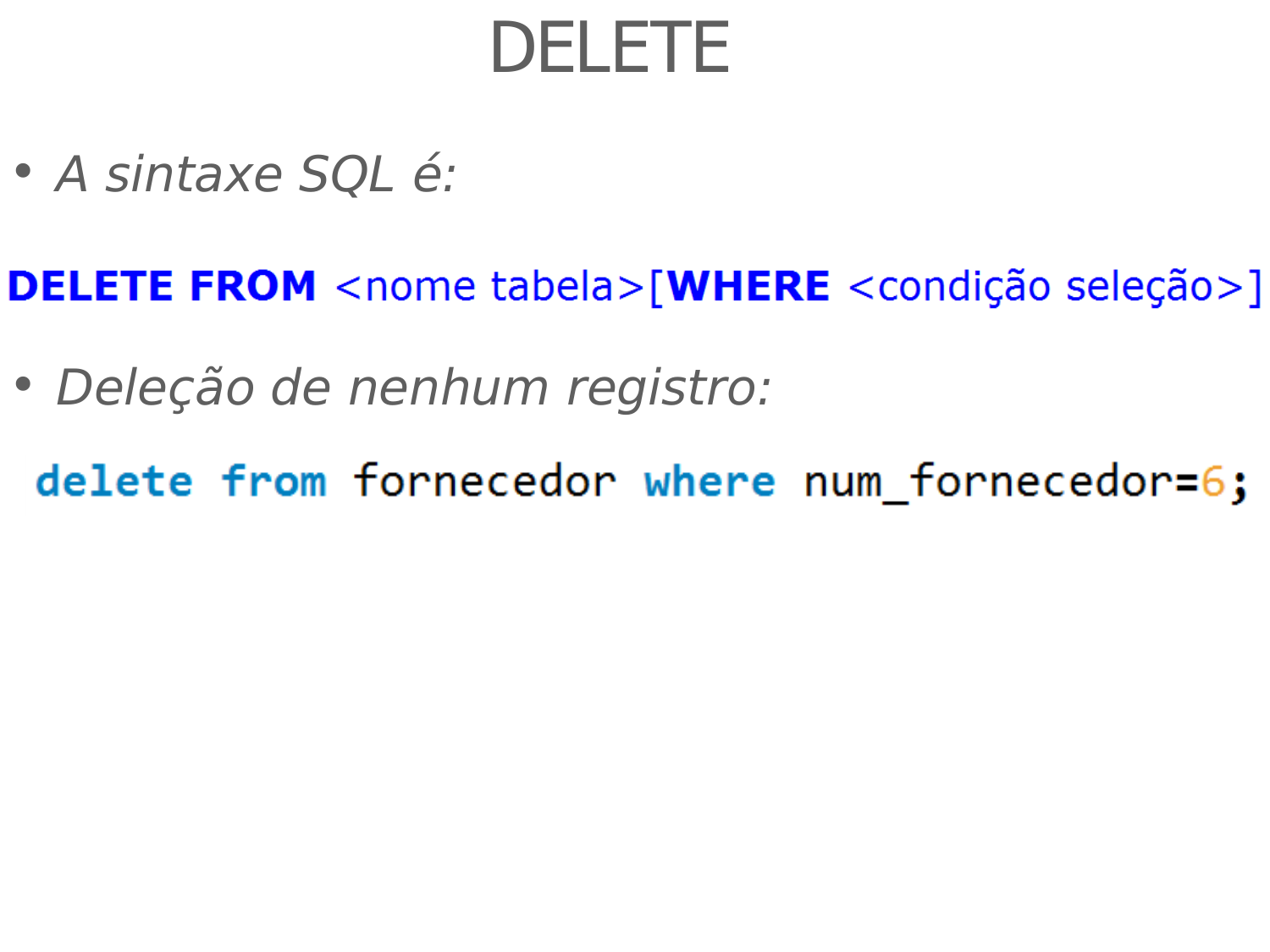

# DELETE
A sintaxe SQL é:

Deleção de nenhum registro: